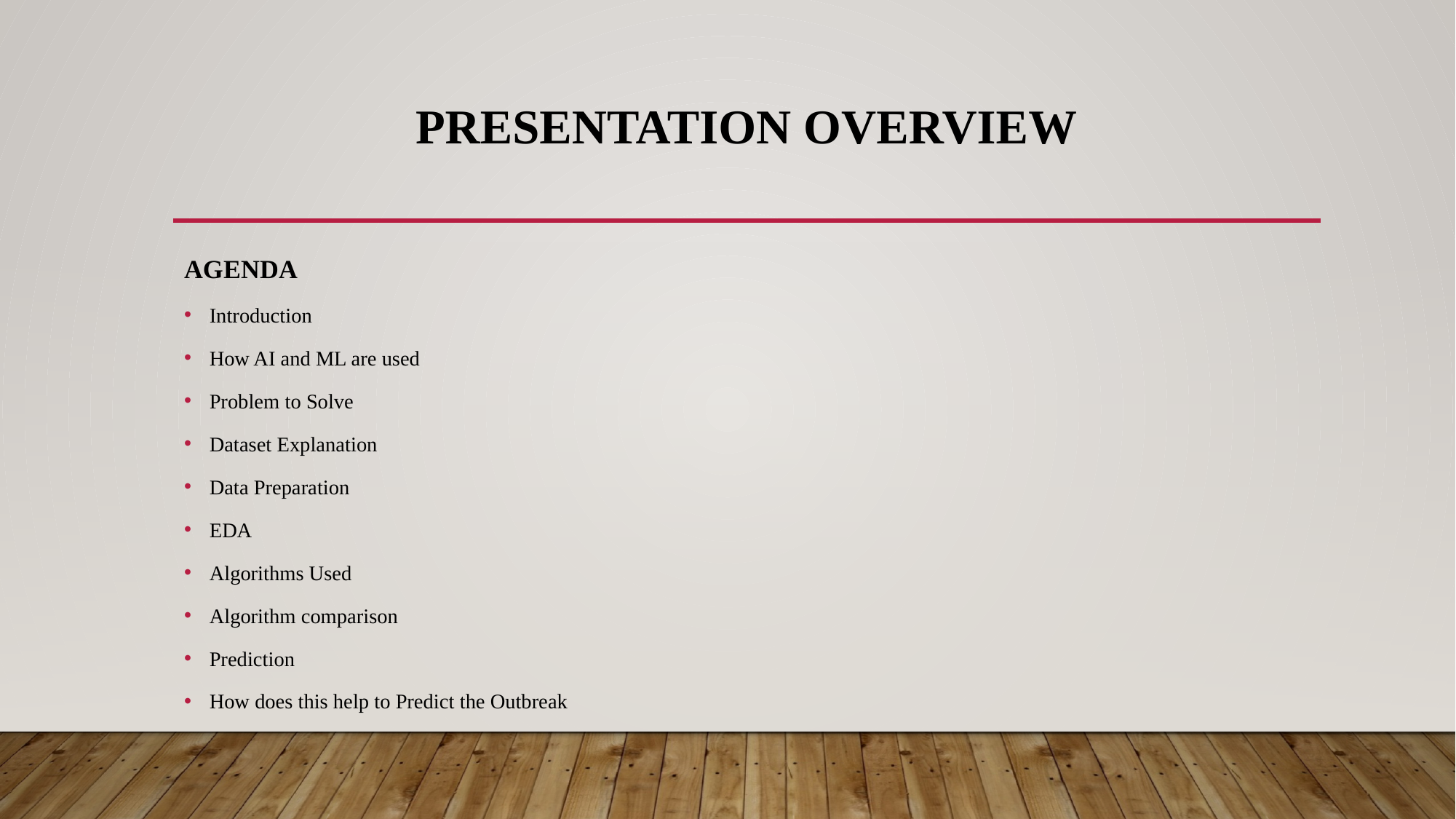

# Presentation overview
AGENDA
Introduction
How AI and ML are used
Problem to Solve
Dataset Explanation
Data Preparation
EDA
Algorithms Used
Algorithm comparison
Prediction
How does this help to Predict the Outbreak